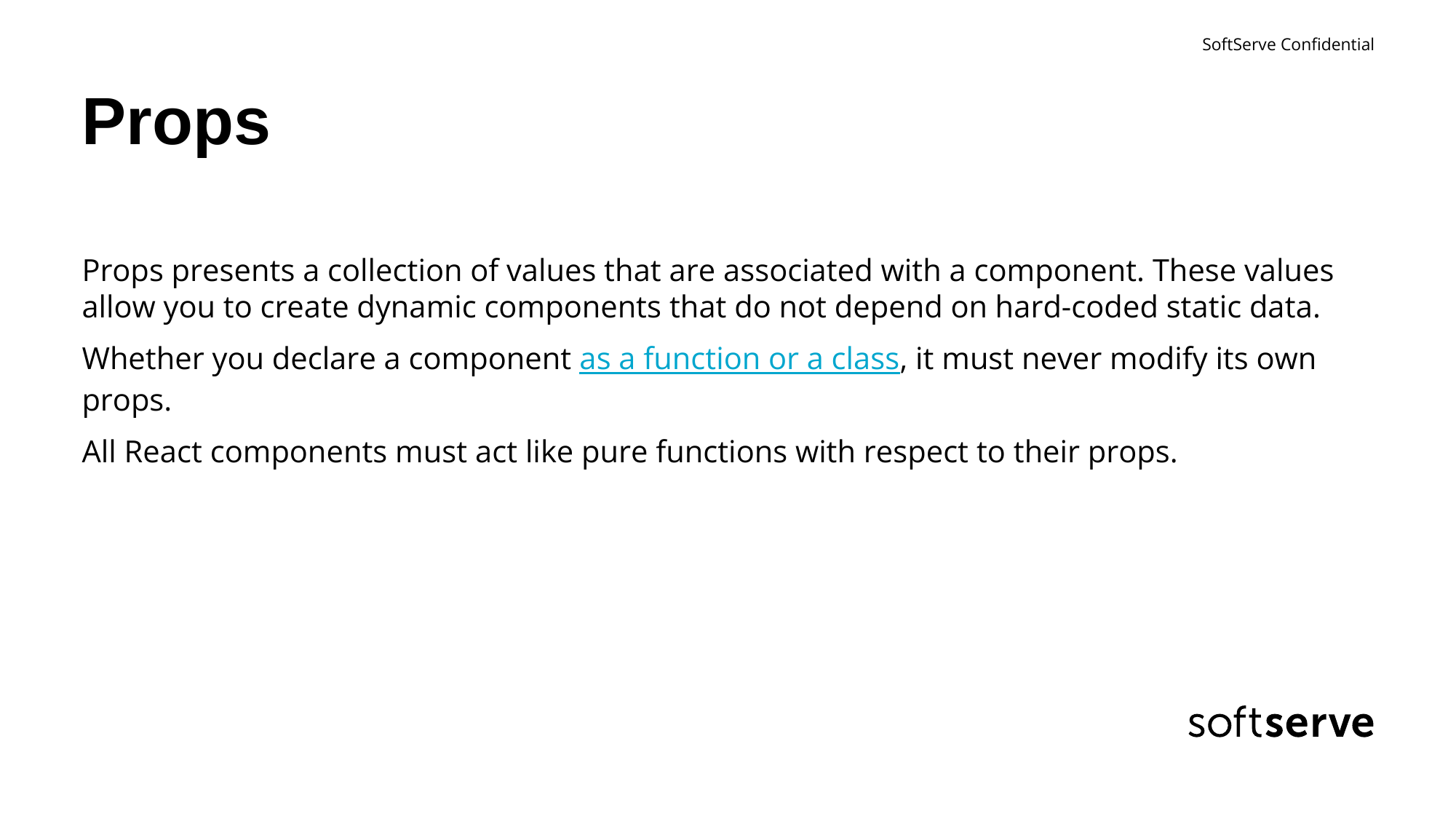

# Props
Props presents a collection of values that are associated with a component. These values allow you to create dynamic components that do not depend on hard-coded static data.
Whether you declare a component as a function or a class, it must never modify its own props.
All React components must act like pure functions with respect to their props.